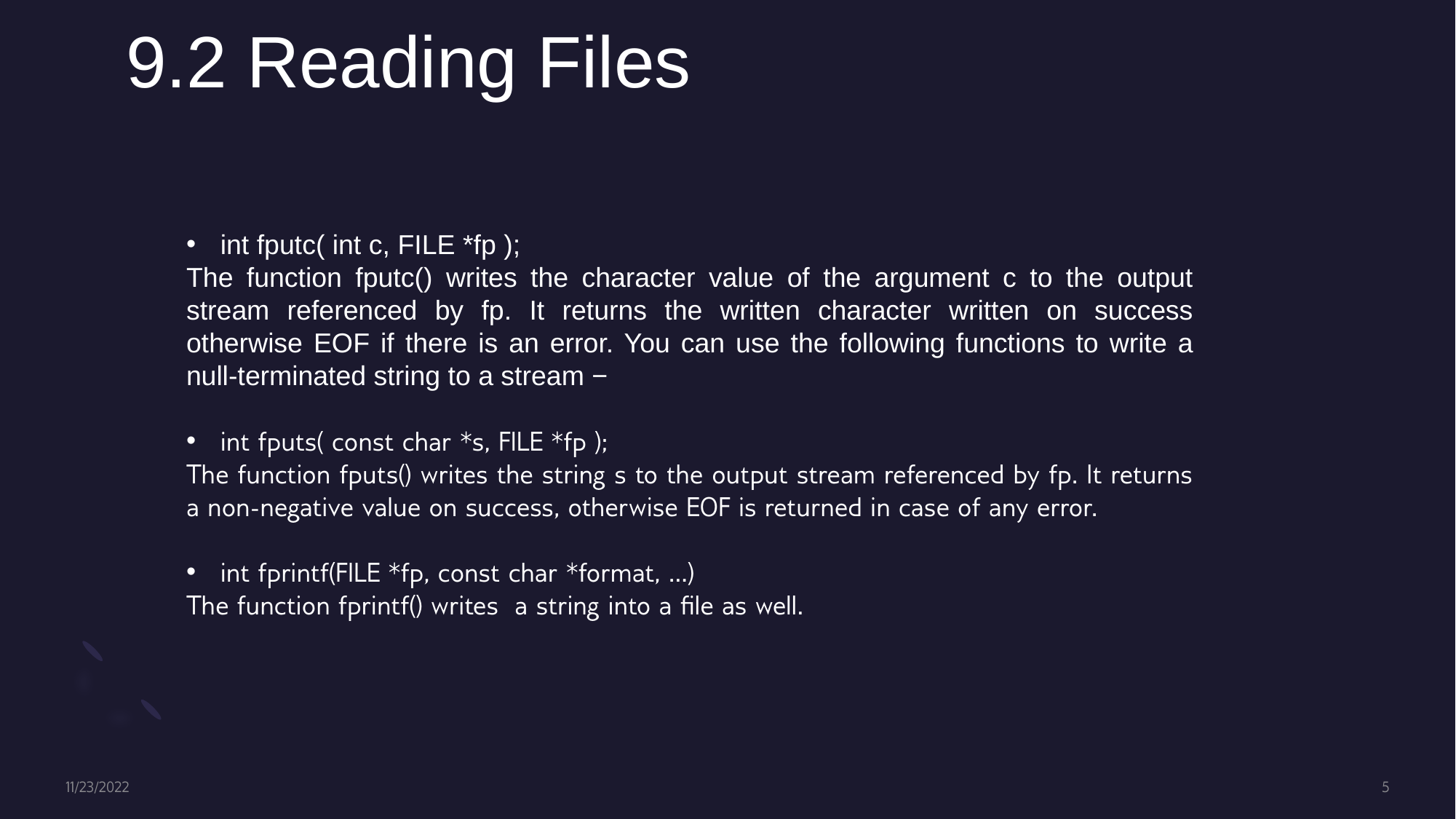

# 9.2 Reading Files
int fputc( int c, FILE *fp );
The function fputc() writes the character value of the argument c to the output stream referenced by fp. It returns the written character written on success otherwise EOF if there is an error. You can use the following functions to write a null-terminated string to a stream −

int fputs( const char *s, FILE *fp );
The function fputs() writes the string s to the output stream referenced by fp. It returns a non-negative value on success, otherwise EOF is returned in case of any error.

int fprintf(FILE *fp, const char *format, ...)
The function fprintf() writes  a string into a file as well.
11/23/2022
5